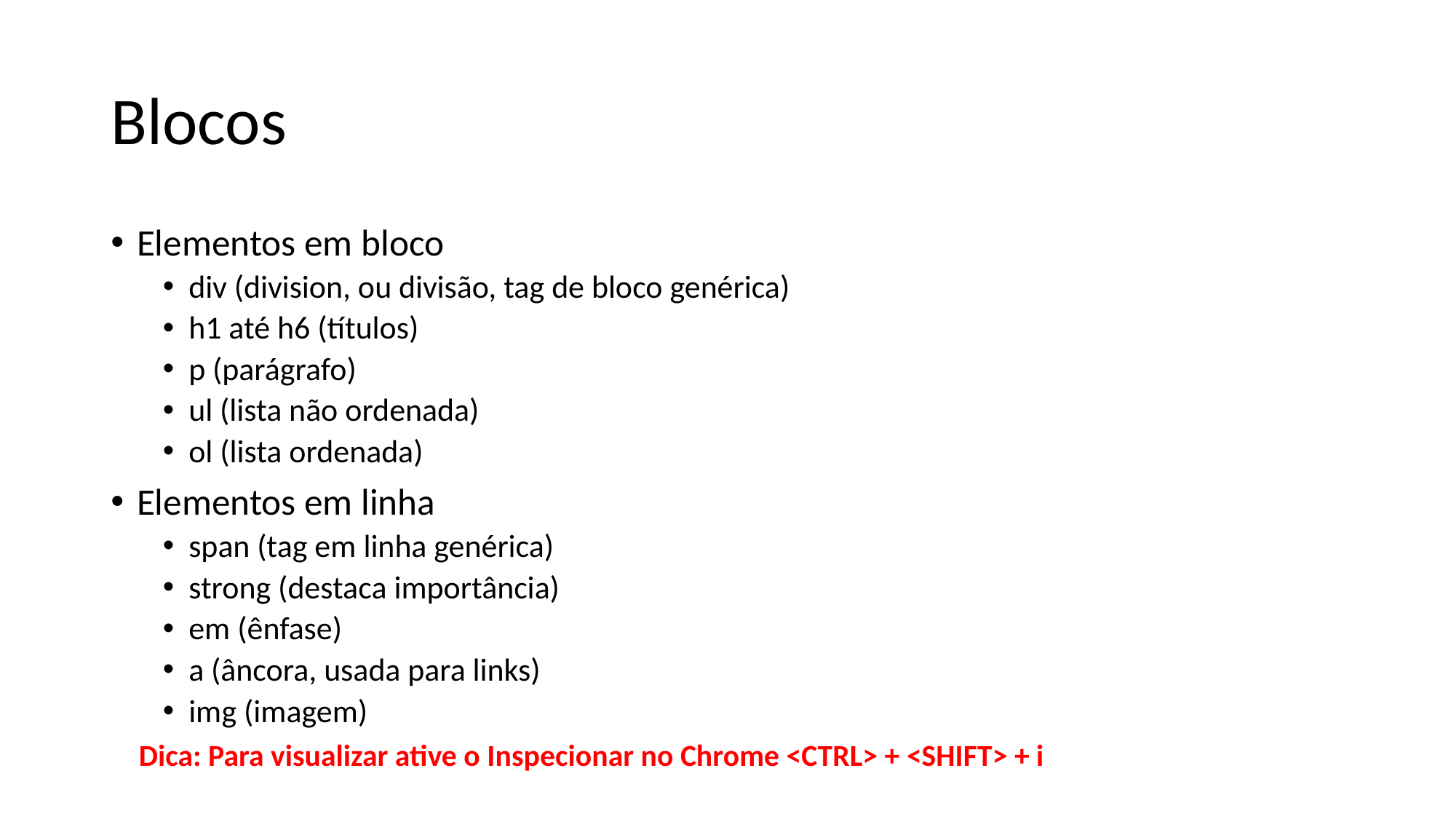

# Blocos
Elementos em bloco
div (division, ou divisão, tag de bloco genérica)
h1 até h6 (títulos)
p (parágrafo)
ul (lista não ordenada)
ol (lista ordenada)
Elementos em linha
span (tag em linha genérica)
strong (destaca importância)
em (ênfase)
a (âncora, usada para links)
img (imagem)
Dica: Para visualizar ative o Inspecionar no Chrome <CTRL> + <SHIFT> + i